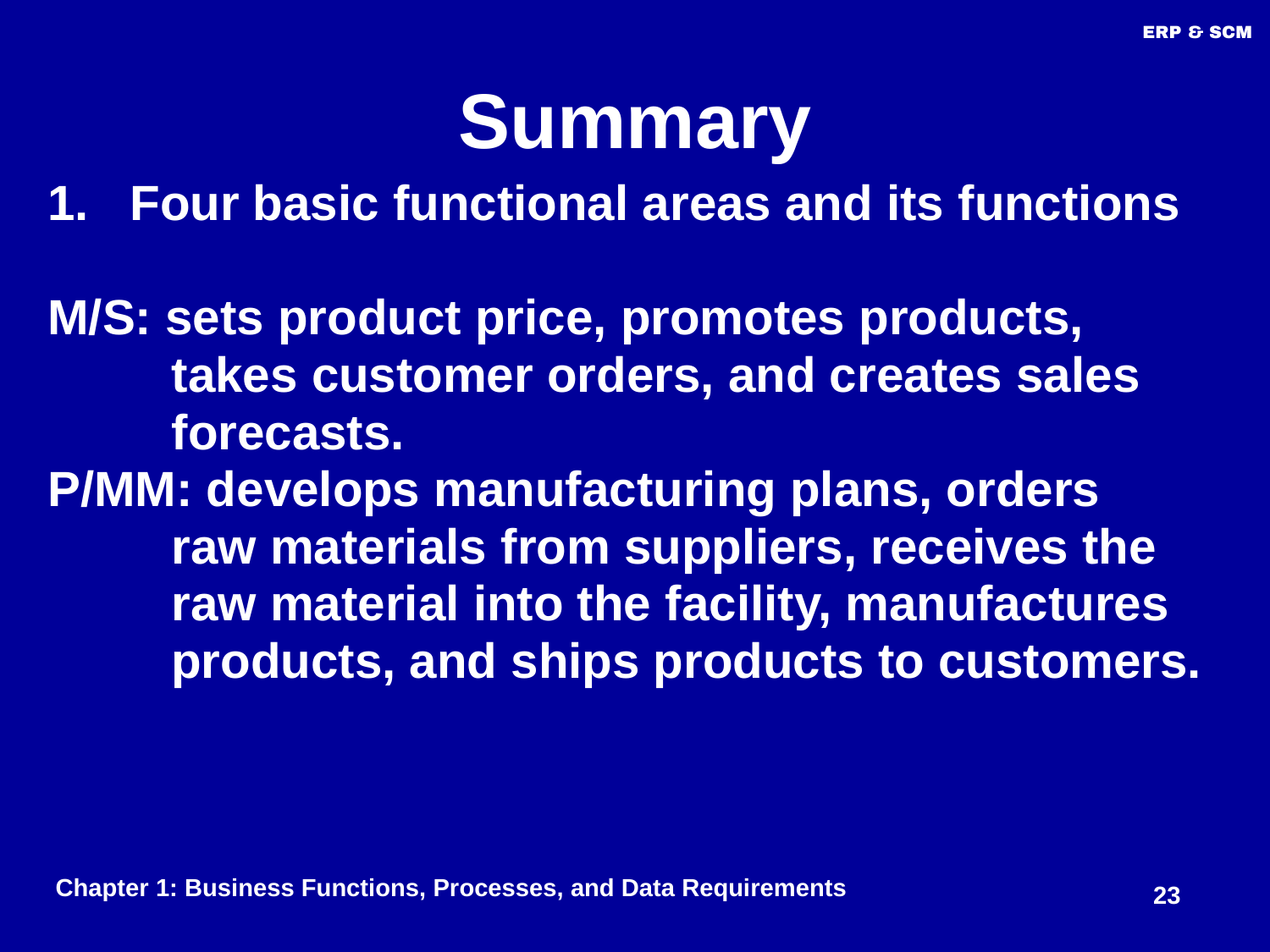

# Summary
1.   Four basic functional areas and its functions

M/S: sets product price, promotes products,
         takes customer orders, and creates sales
         forecasts.
P/MM: develops manufacturing plans, orders
         raw materials from suppliers, receives the
         raw material into the facility, manufactures
         products, and ships products to customers.